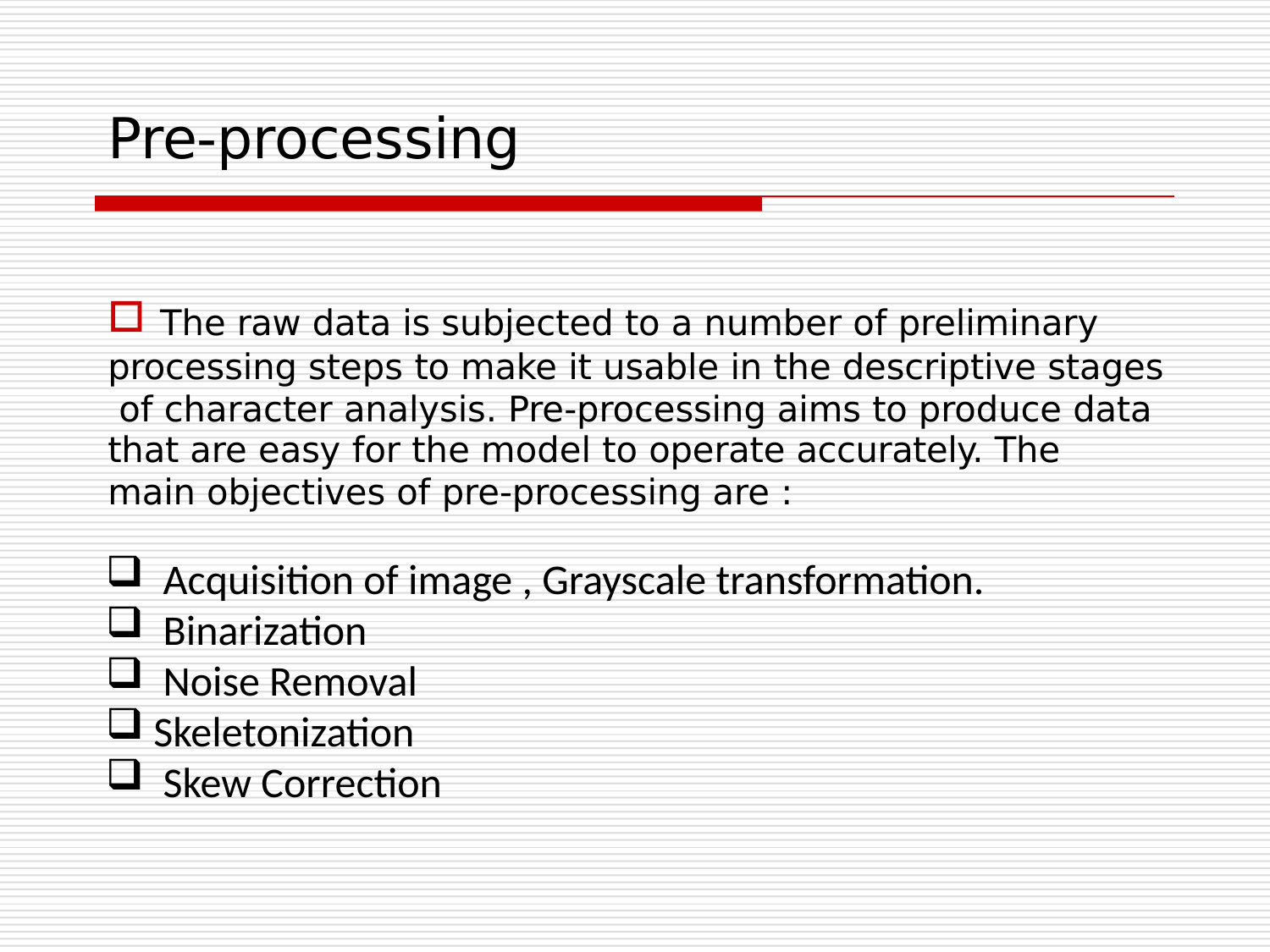

# Pre-processing
The raw data is subjected to a number of preliminary
processing steps to make it usable in the descriptive stages  of character analysis. Pre-processing aims to produce data
that are easy for the model to operate accurately. The
main objectives of pre-processing are :

 Acquisition of image , Grayscale transformation.
 Binarization
 Noise Removal
Skeletonization
 Skew Correction